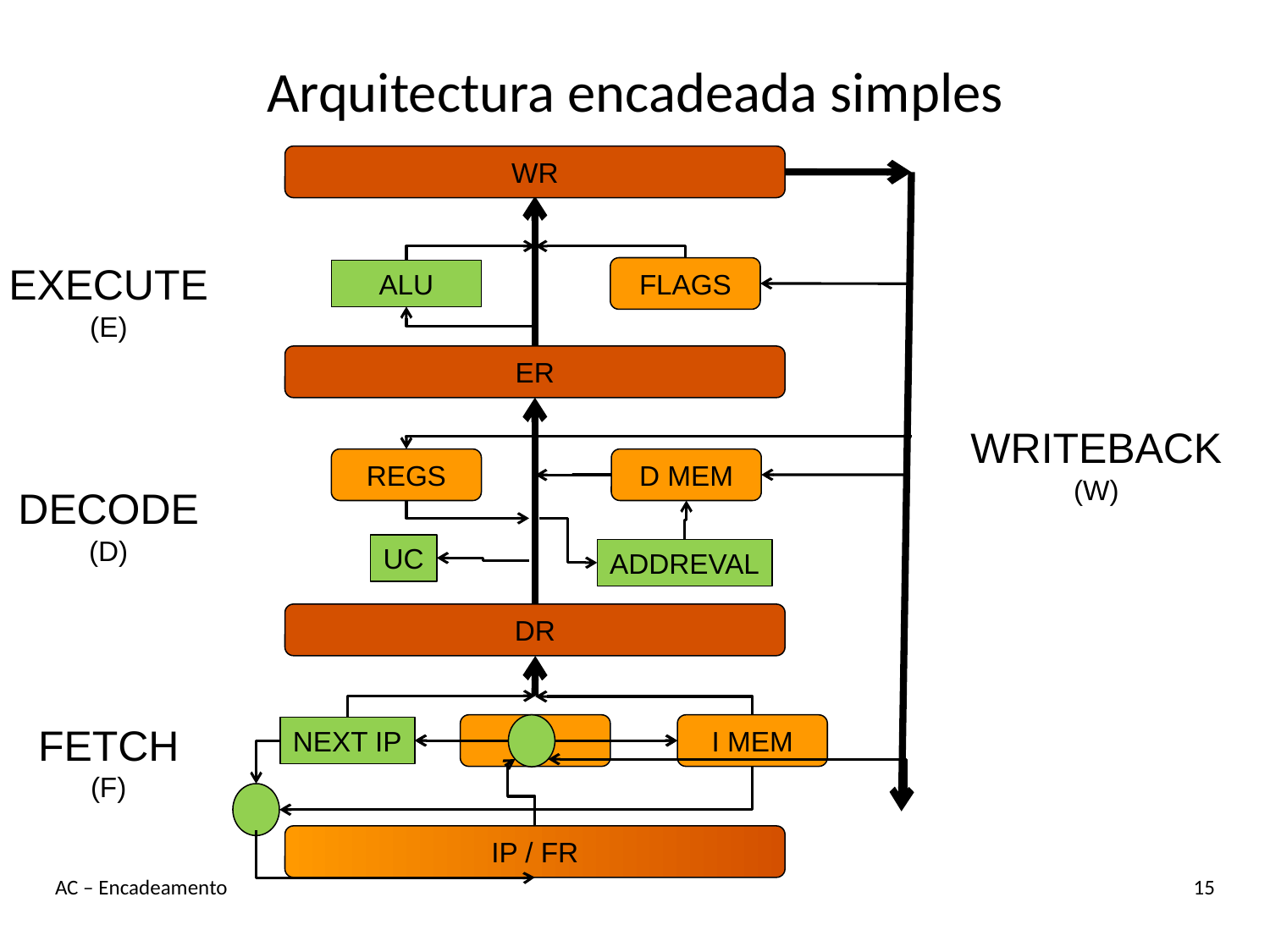

# Arquitectura encadeada simples
WR
Execute
(E)
Flags
ALU
ER
WriteBack
(W)
Regs
D Mem
Decode
(D)
UC
AddrEval
DR
Fetch
(F)
IP
I Mem

Next IP

IP / FR
AC – Encadeamento
15